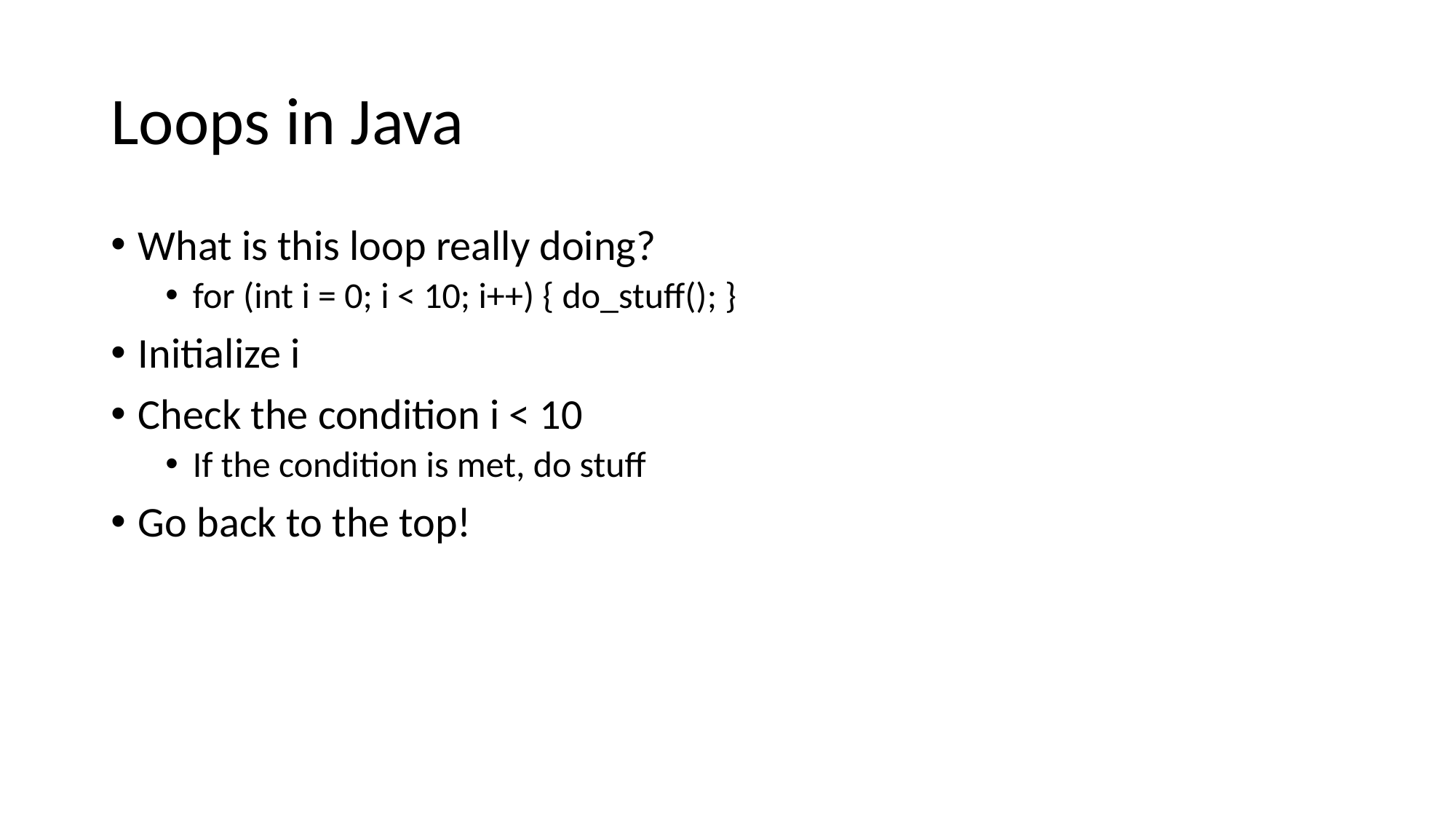

# Loops in Java
What is this loop really doing?
for (int i = 0; i < 10; i++) { do_stuff(); }
Initialize i
Check the condition i < 10
If the condition is met, do stuff
Go back to the top!